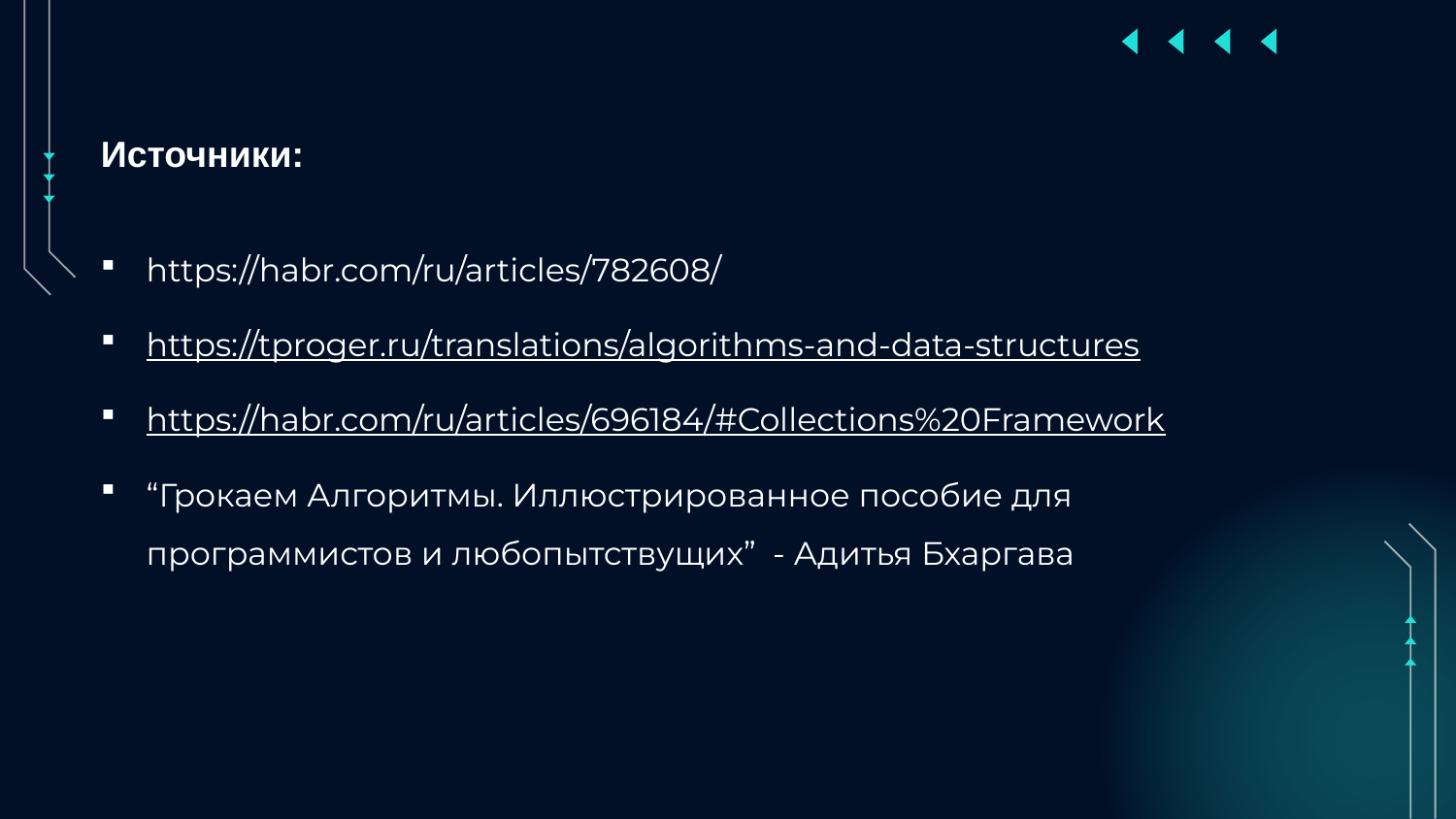

# Источники:
https://habr.com/ru/articles/782608/
https://tproger.ru/translations/algorithms-and-data-structures
https://habr.com/ru/articles/696184/#Collections%20Framework
“Грокаем Алгоритмы. Иллюстрированное пособие для программистов и любопытствущих”  - Адитья Бхаргава